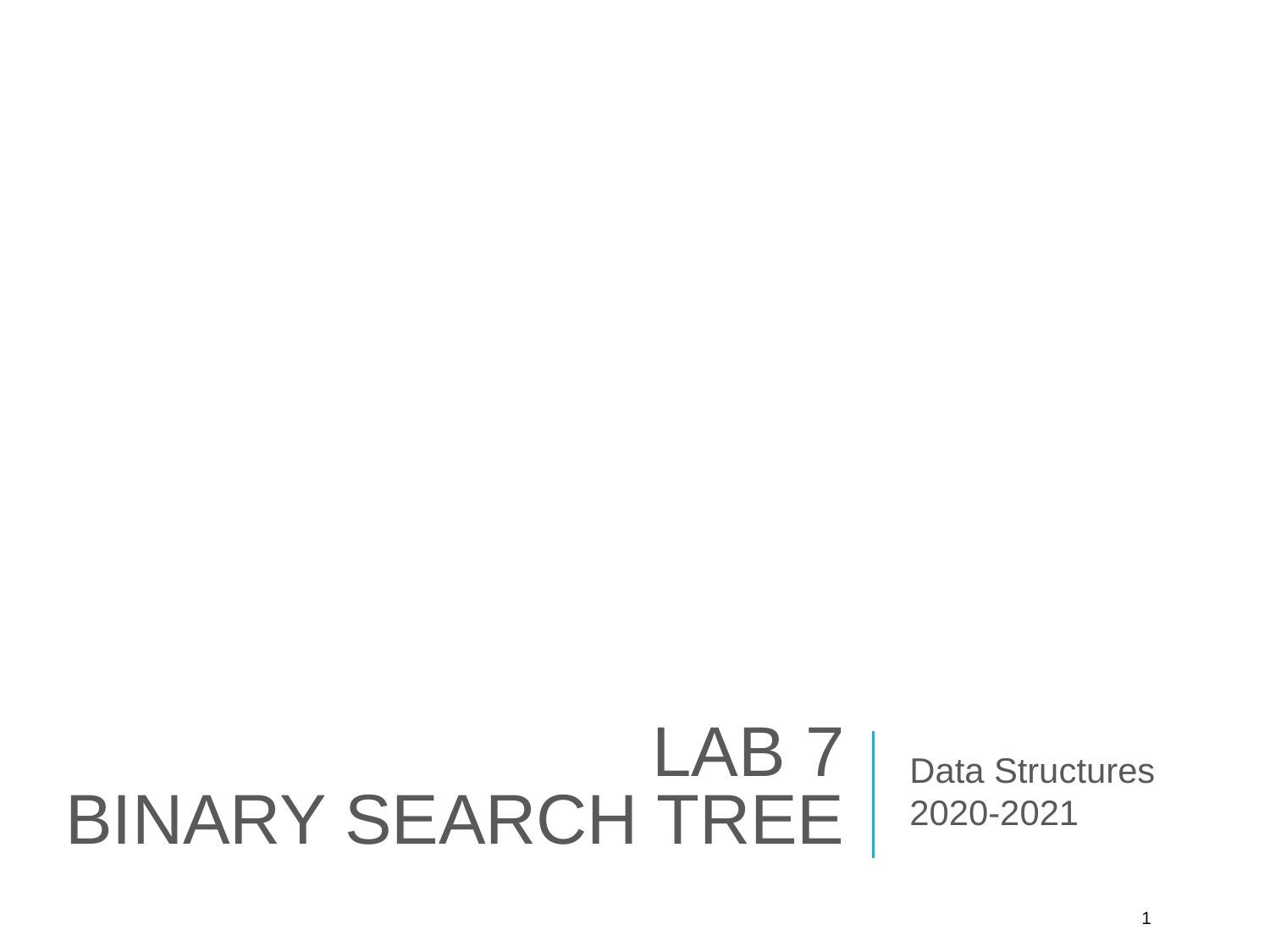

# LAB 7 BINARY SEARCH TREE

Data Structures
2020-2021

1